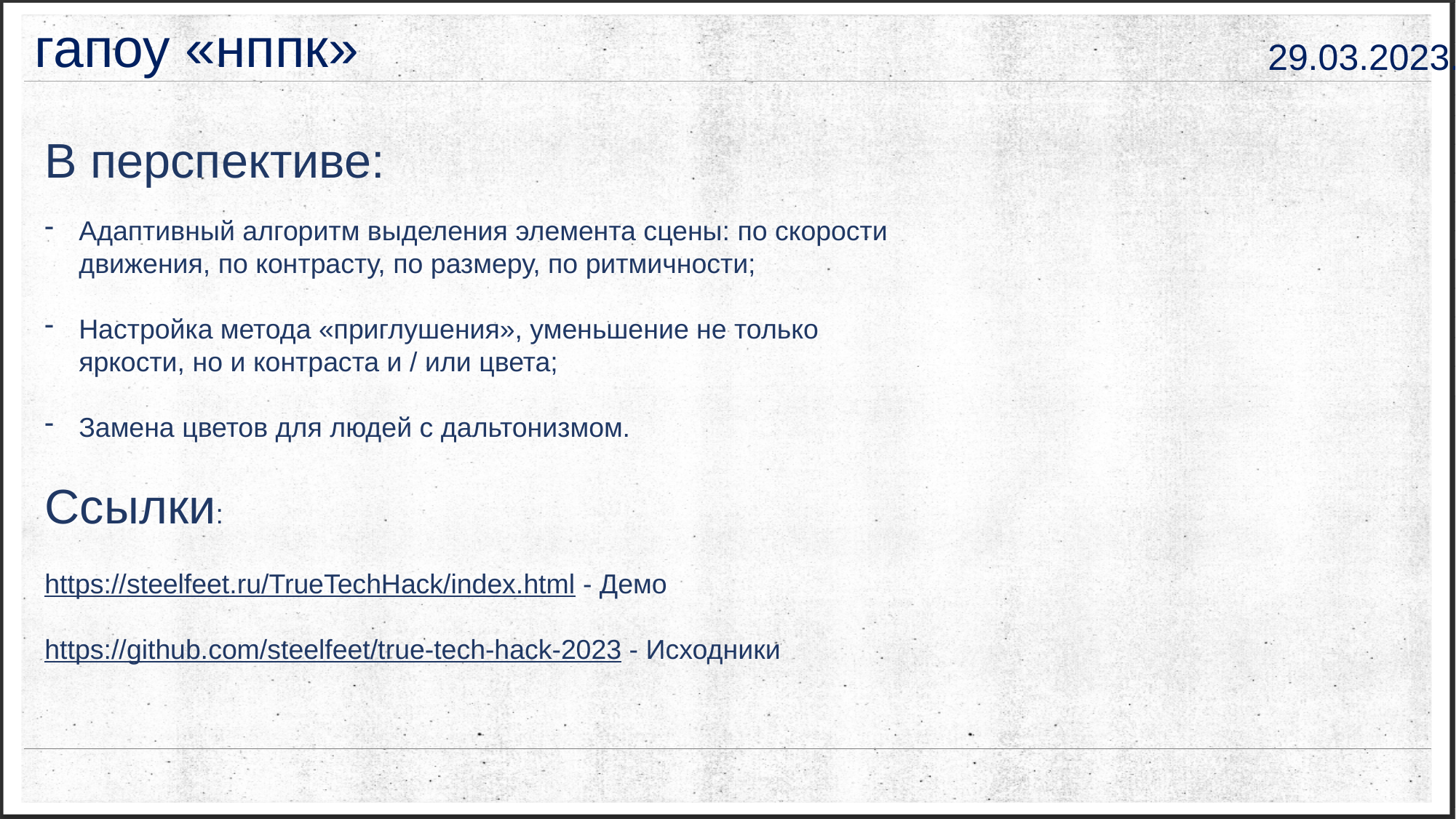

гапоу «нппк»
29.03.2023.
В перспективе:

Адаптивный алгоритм выделения элемента сцены: по скорости движения, по контрасту, по размеру, по ритмичности;

Настройка метода «приглушения», уменьшение не только яркости, но и контраста и / или цвета;

Замена цветов для людей с дальтонизмом.

Ссылки:

https://steelfeet.ru/TrueTechHack/index.html - Демо

https://github.com/steelfeet/true-tech-hack-2023 - Исходники